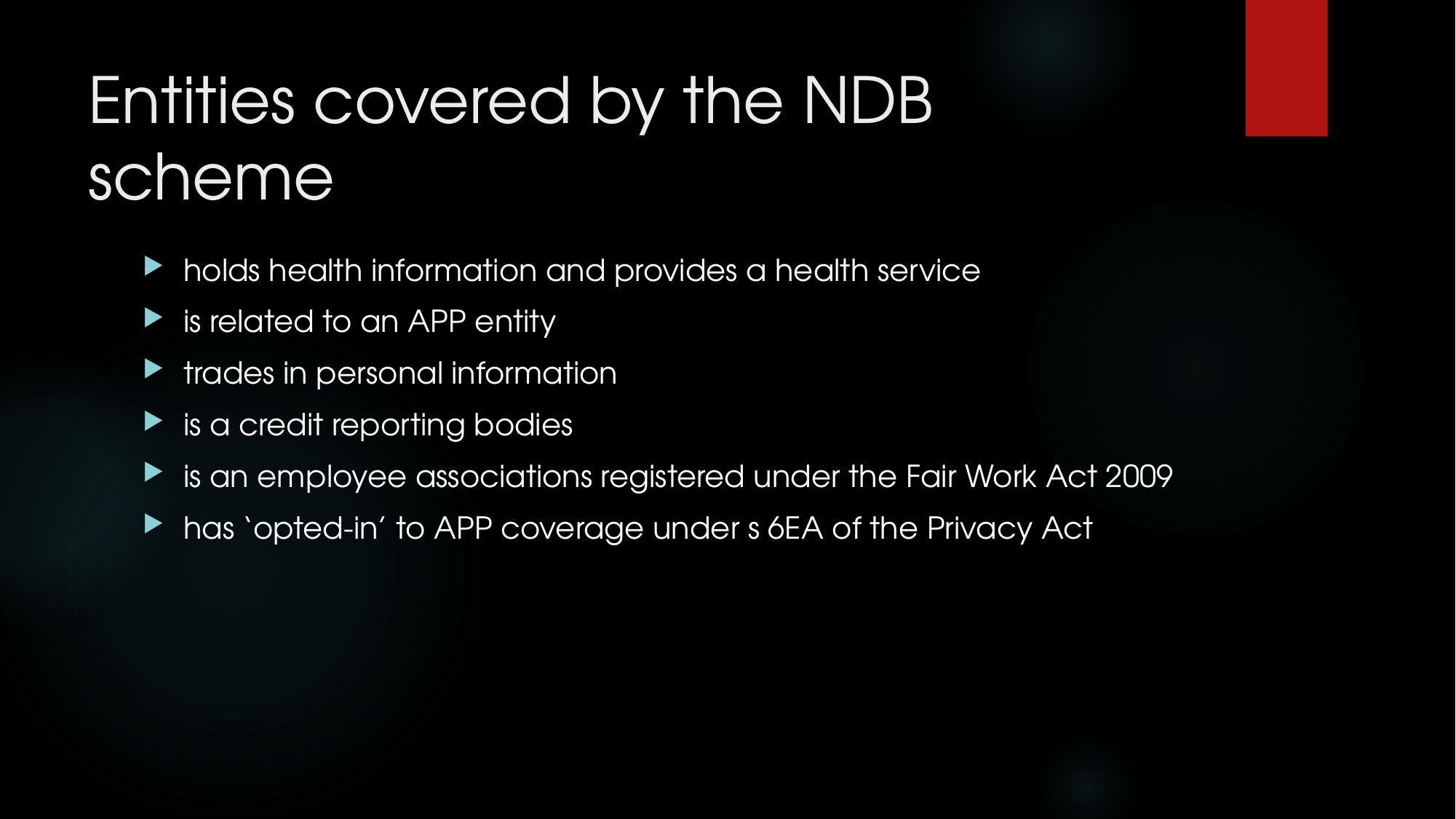

# Entities covered by the NDB scheme
holds health information and provides a health service
is related to an APP entity
trades in personal information
is a credit reporting bodies
is an employee associations registered under the Fair Work Act 2009
has ‘opted-in’ to APP coverage under s 6EA of the Privacy Act